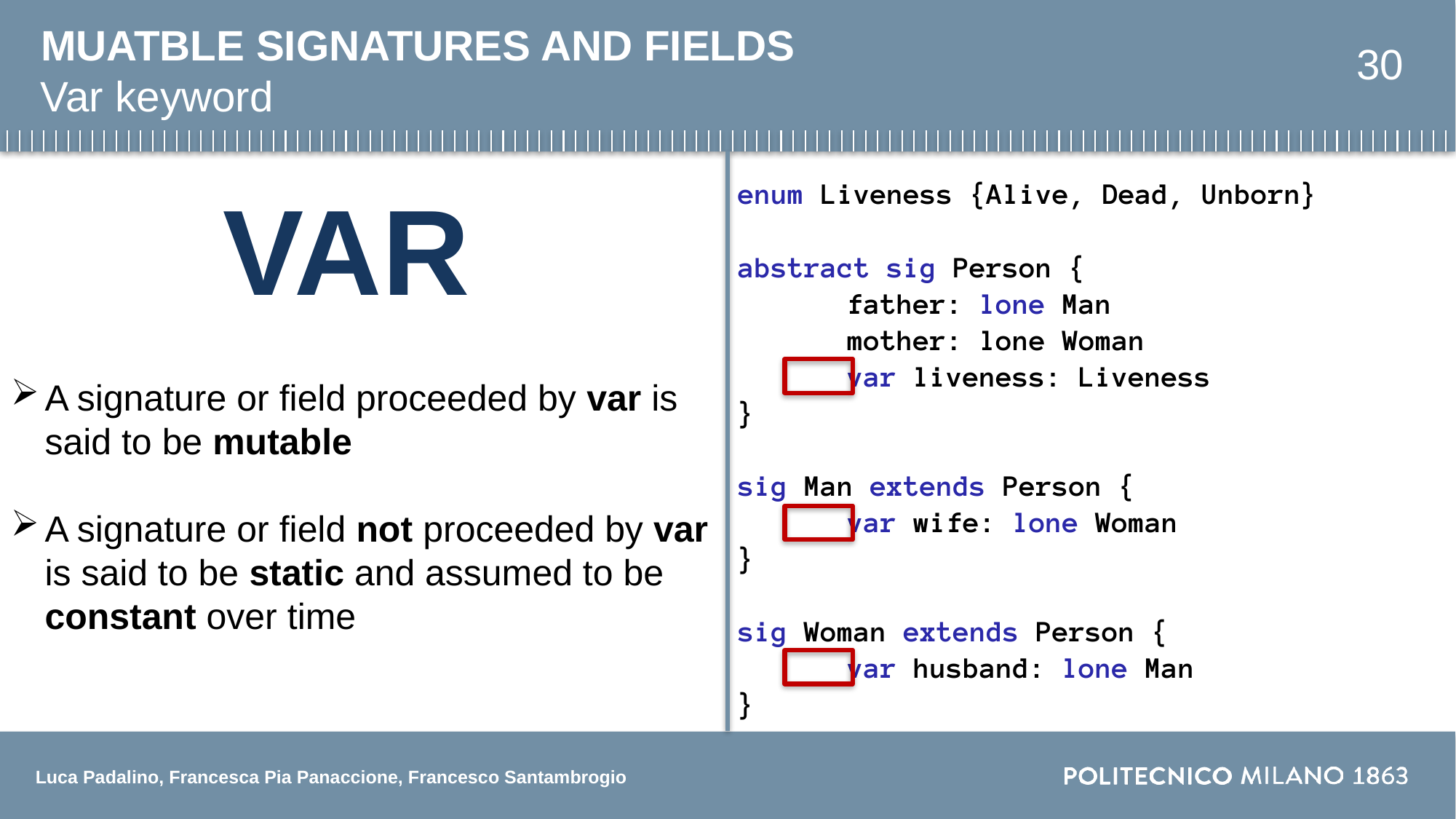

# MUATBLE SIGNATURES AND FIELDS
30
Var keyword
VAR
enum Liveness {Alive, Dead, Unborn}

abstract sig Person {
	father: lone Man
	mother: lone Woman
	var liveness: Liveness
}

sig Man extends Person {
	var wife: lone Woman
}

sig Woman extends Person {
	var husband: lone Man
}

A signature or field proceeded by var is said to be mutable

A signature or field not proceeded by var is said to be static and assumed to be constant over time